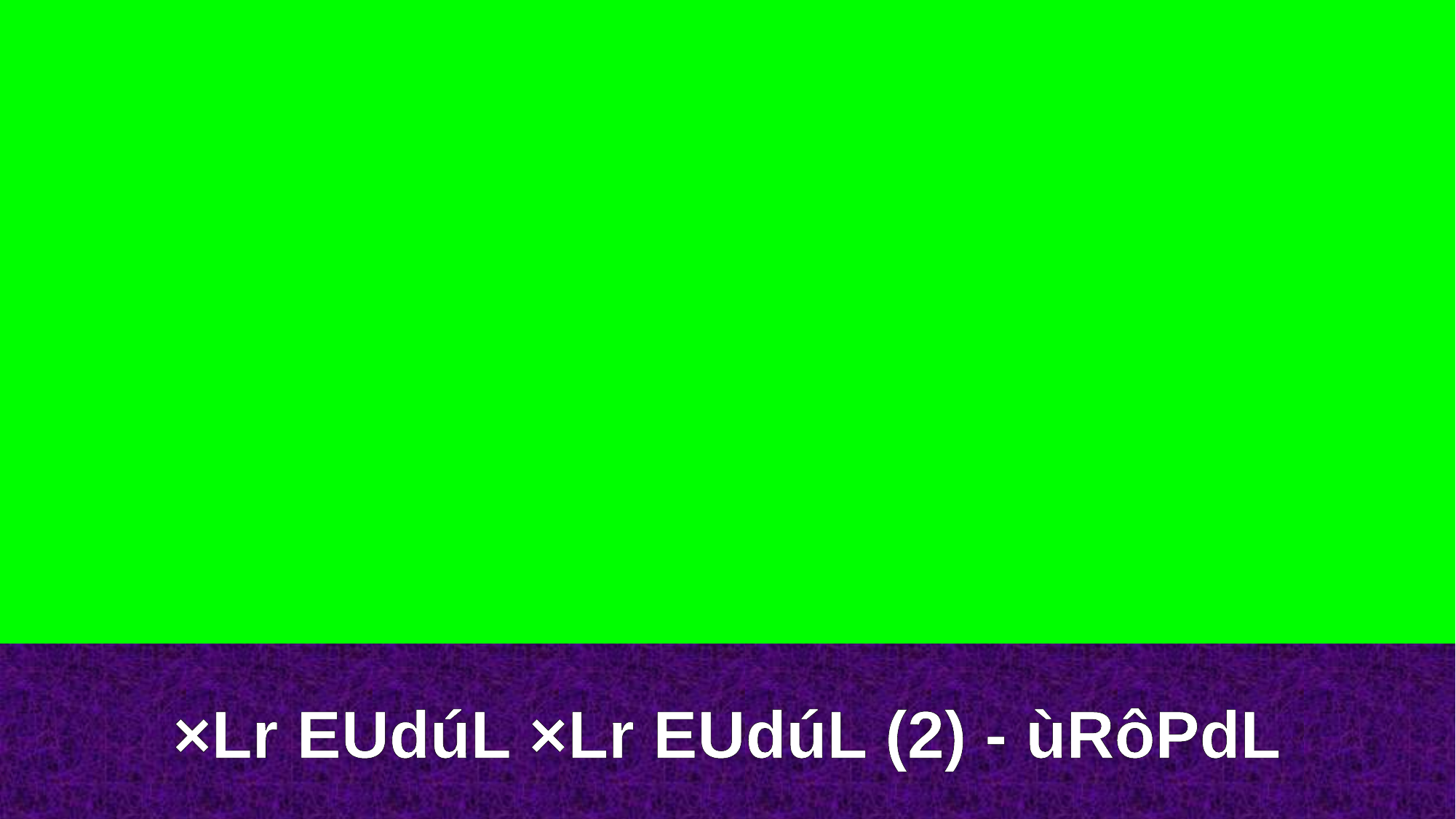

×Lr EUdúL ×Lr EUdúL (2) - ùRôPdL